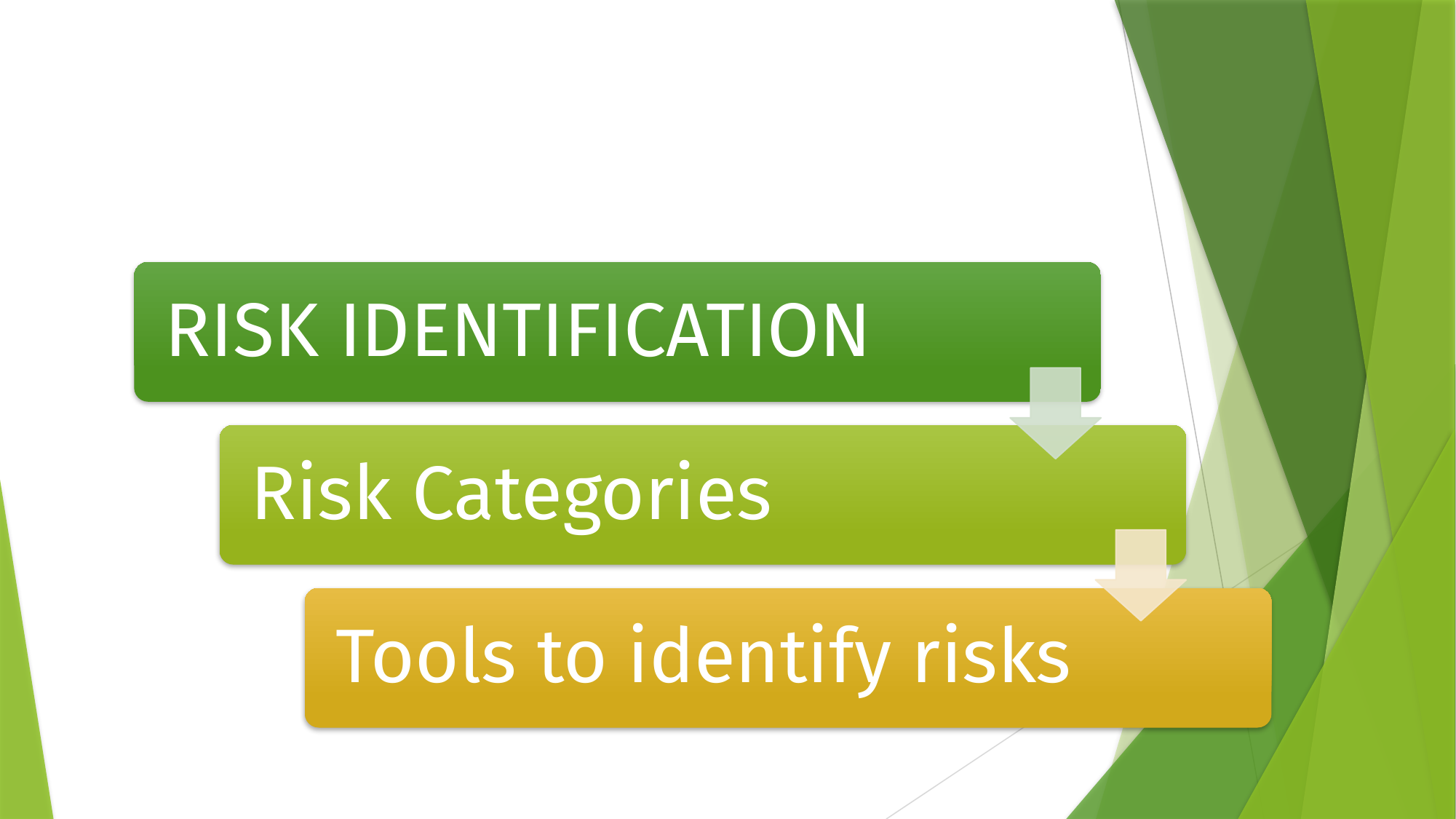

RISK IDENTIFICATION
Risk Categories
Tools to identify risks